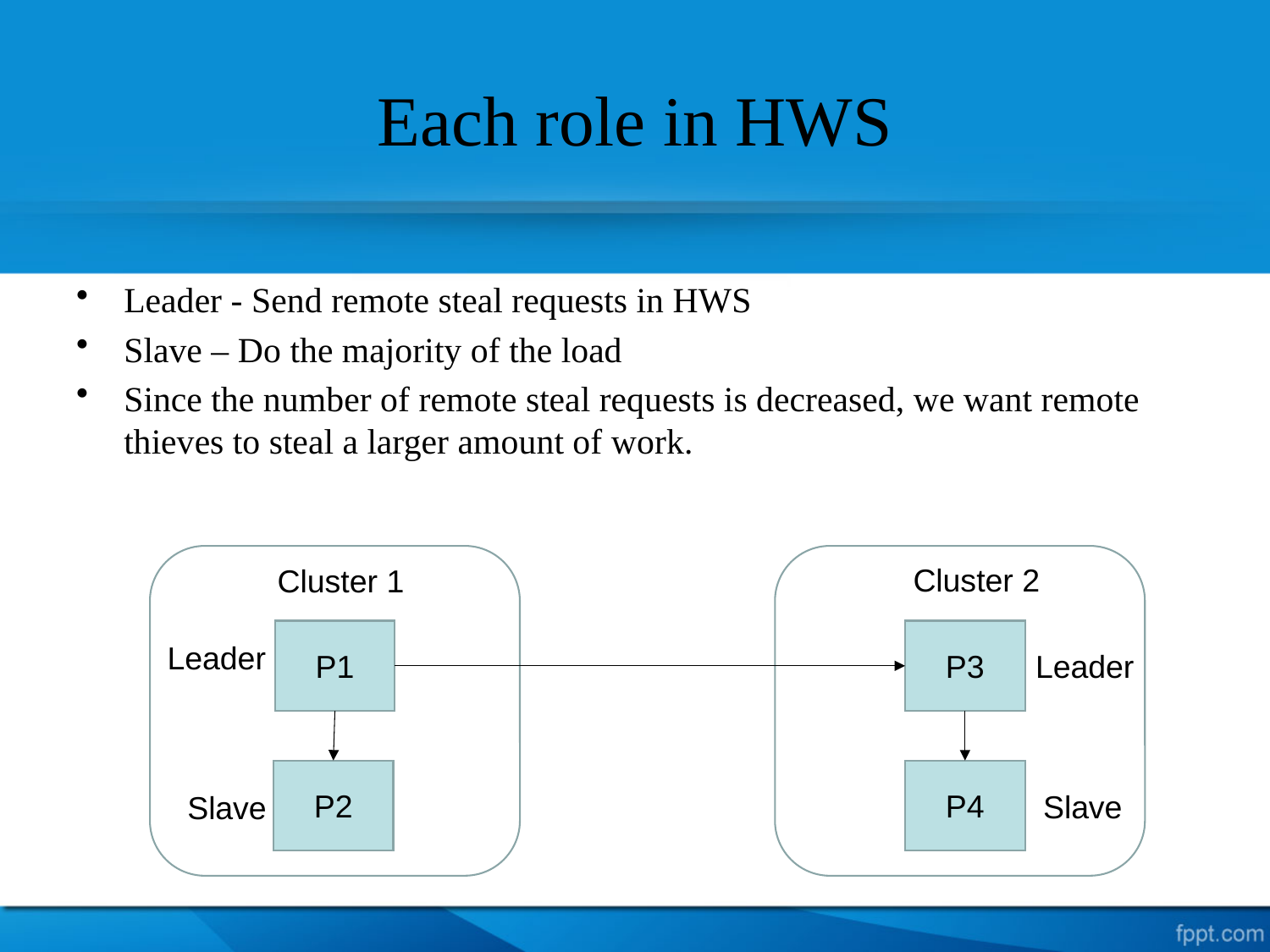

# Each role in HWS

Leader - Send remote steal requests in HWS
Slave – Do the majority of the load
Since the number of remote steal requests is decreased, we want remote thieves to steal a larger amount of work.

Cluster 2
Cluster 1
P1
P3
Leader
Leader
P2
P4
Slave
Slave